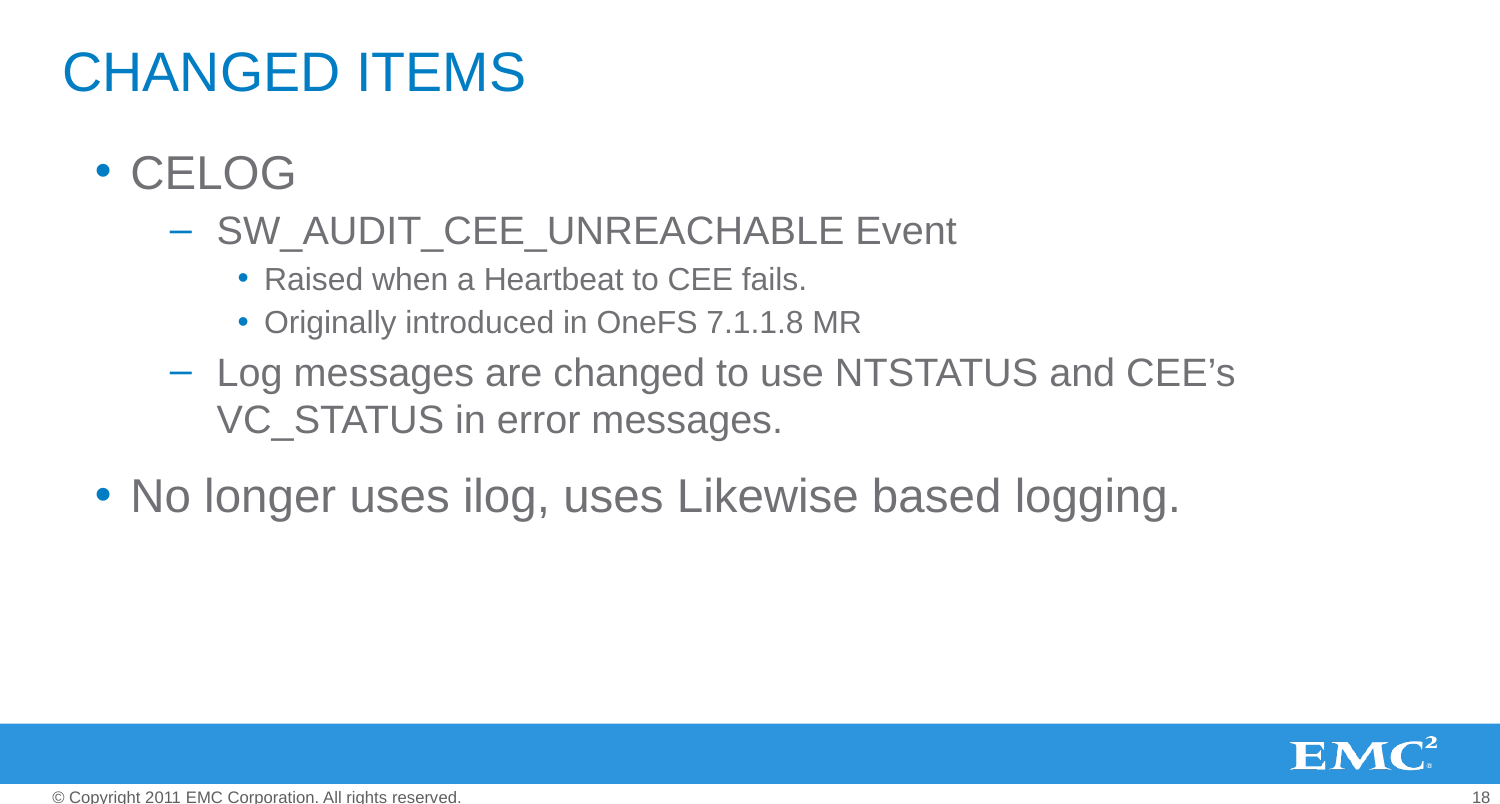

# Changed Items
CELOG
SW_AUDIT_CEE_UNREACHABLE Event
Raised when a Heartbeat to CEE fails.
Originally introduced in OneFS 7.1.1.8 MR
Log messages are changed to use NTSTATUS and CEE’s VC_STATUS in error messages.
No longer uses ilog, uses Likewise based logging.